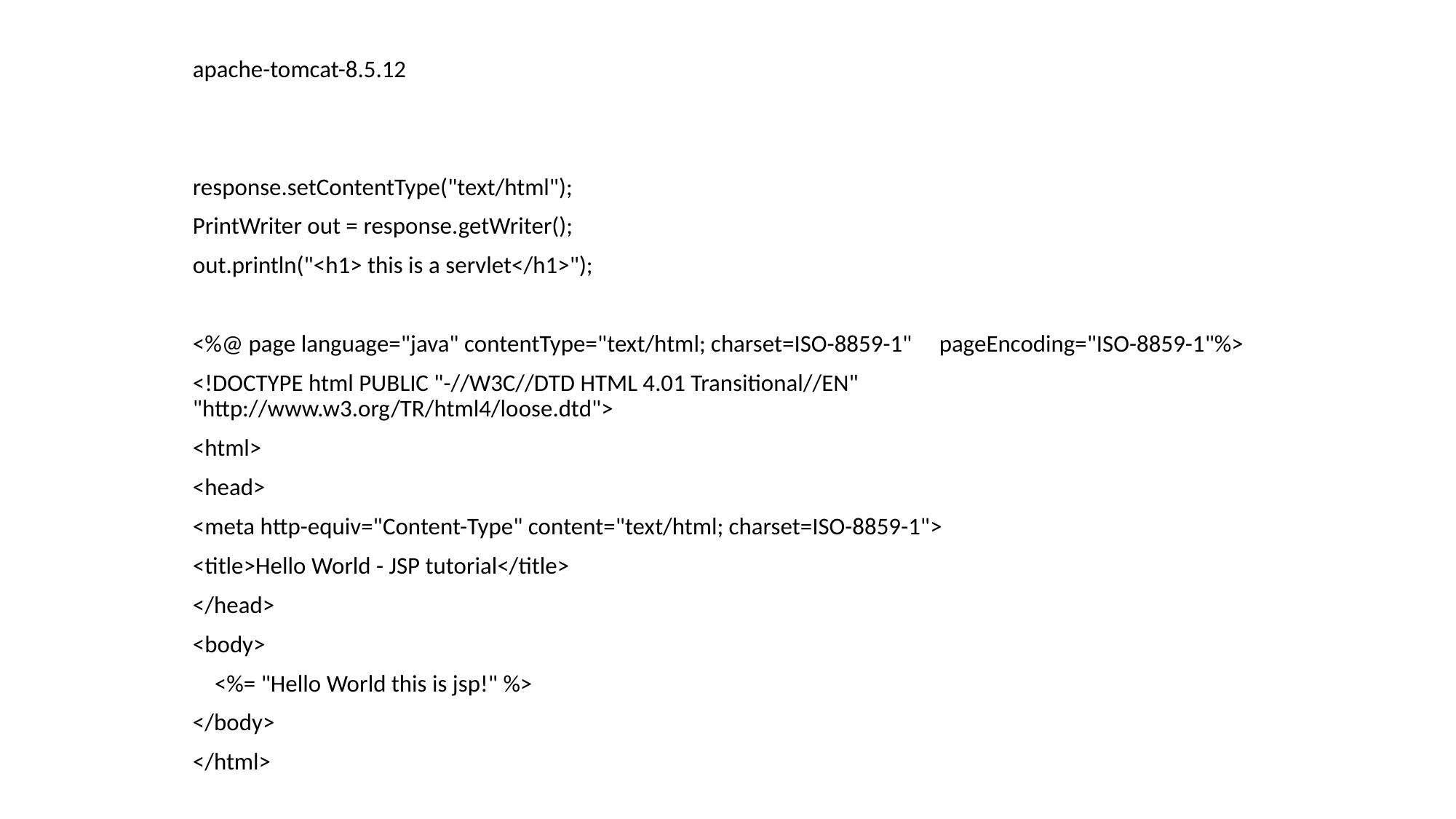

apache-tomcat-8.5.12

response.setContentType("text/html");
PrintWriter out = response.getWriter();
out.println("<h1> this is a servlet</h1>");

<%@ page language="java" contentType="text/html; charset=ISO-8859-1"     pageEncoding="ISO-8859-1"%>
<!DOCTYPE html PUBLIC "-//W3C//DTD HTML 4.01 Transitional//EN" "http://www.w3.org/TR/html4/loose.dtd">
<html>
<head>
<meta http-equiv="Content-Type" content="text/html; charset=ISO-8859-1">
<title>Hello World - JSP tutorial</title>
</head>
<body>
    <%= "Hello World this is jsp!" %>
</body>
</html>